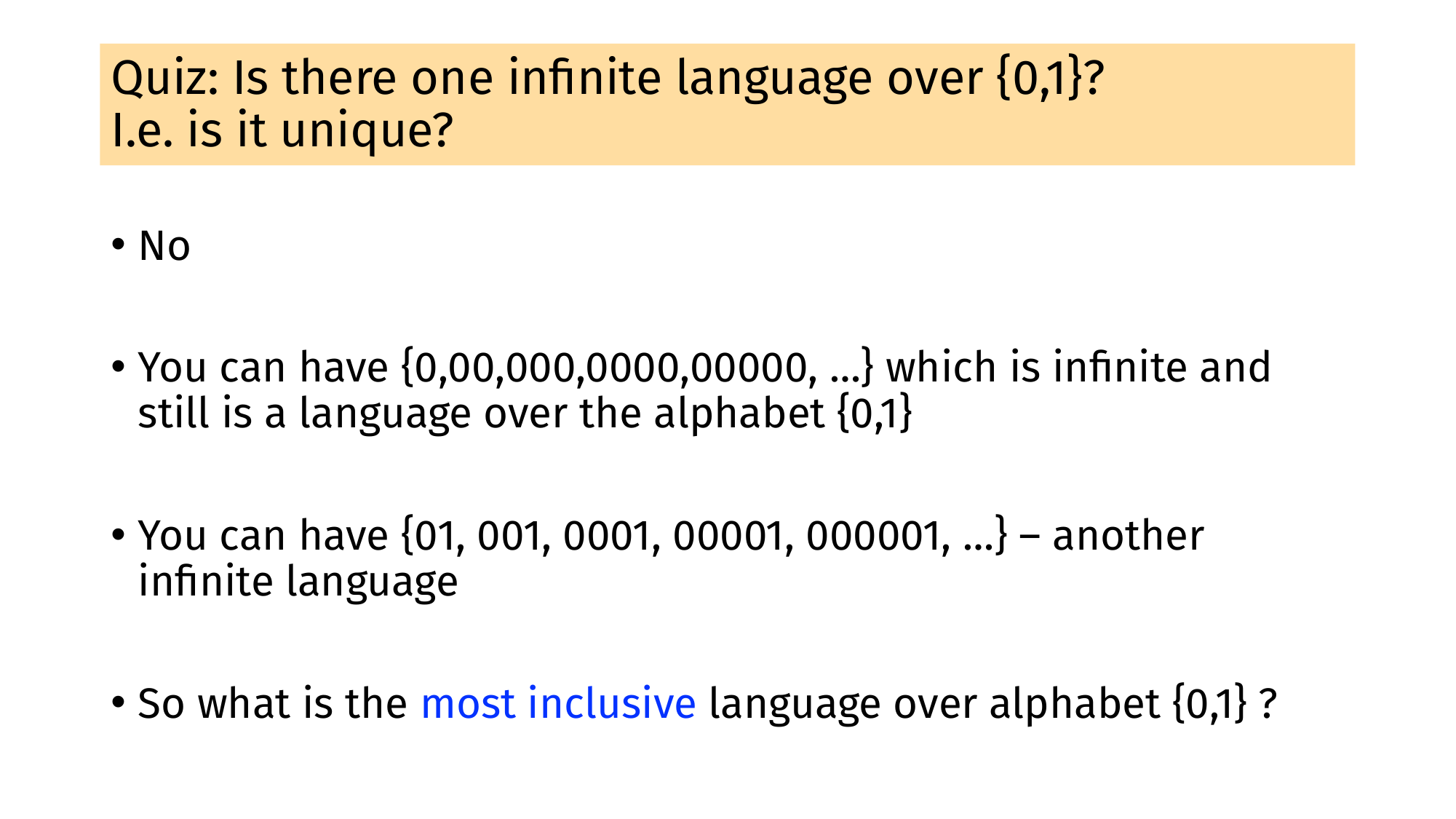

# Quiz: Is there one infinite language over {0,1}? I.e. is it unique?
No

You can have {0,00,000,0000,00000, …} which is infinite and still is a language over the alphabet {0,1}

You can have {01, 001, 0001, 00001, 000001, …} – another infinite language

So what is the most inclusive language over alphabet {0,1} ?